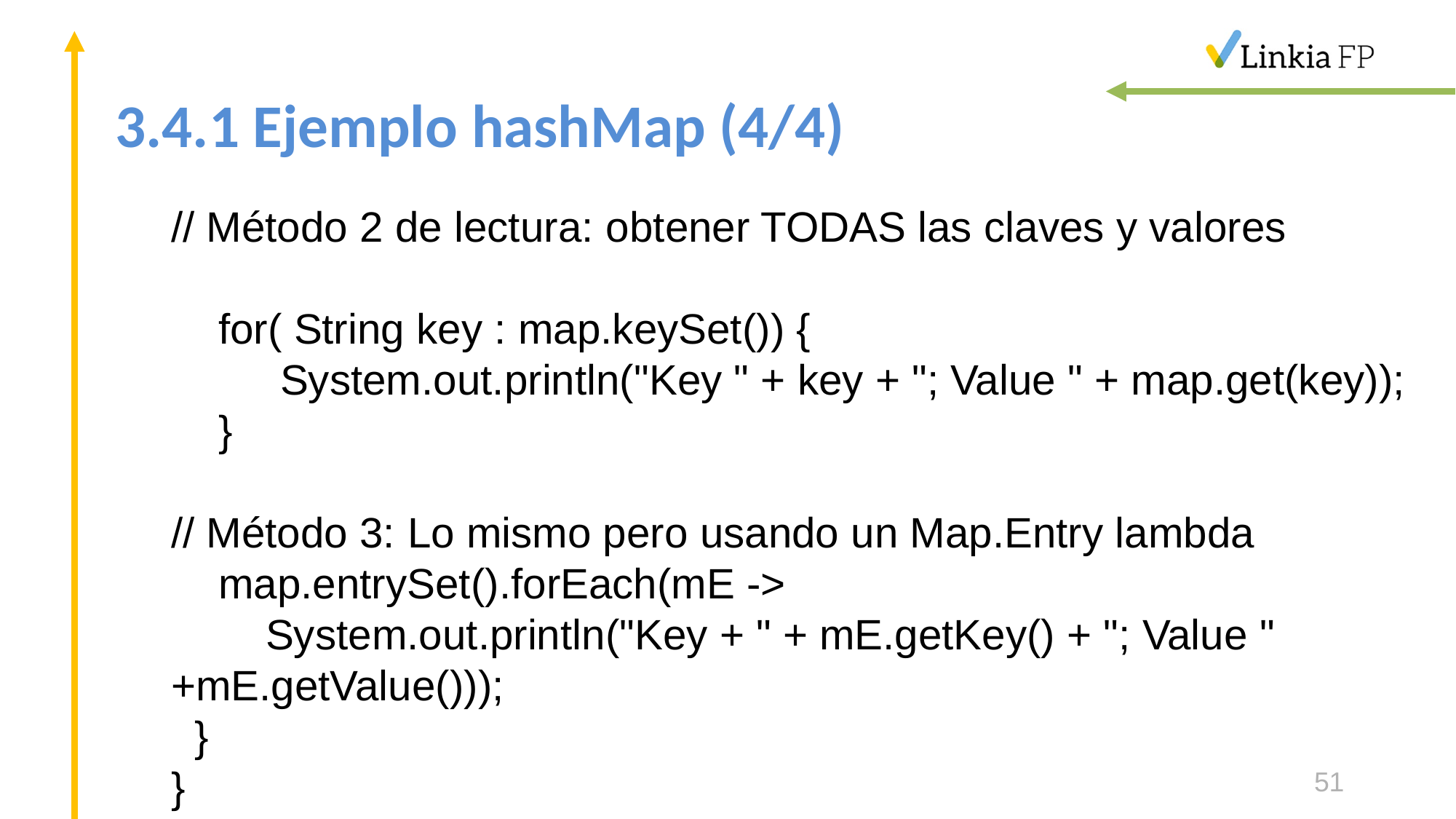

# 3.4.1 Ejemplo hashMap (4/4)
// Método 2 de lectura: obtener TODAS las claves y valores

    for( String key : map.keySet()) {
    	System.out.println("Key " + key + "; Value " + map.get(key));
    }

// Método 3: Lo mismo pero usando un Map.Entry lambda
    map.entrySet().forEach(mE ->
        System.out.println("Key + " + mE.getKey() + "; Value " +mE.getValue()));
  }
}

51